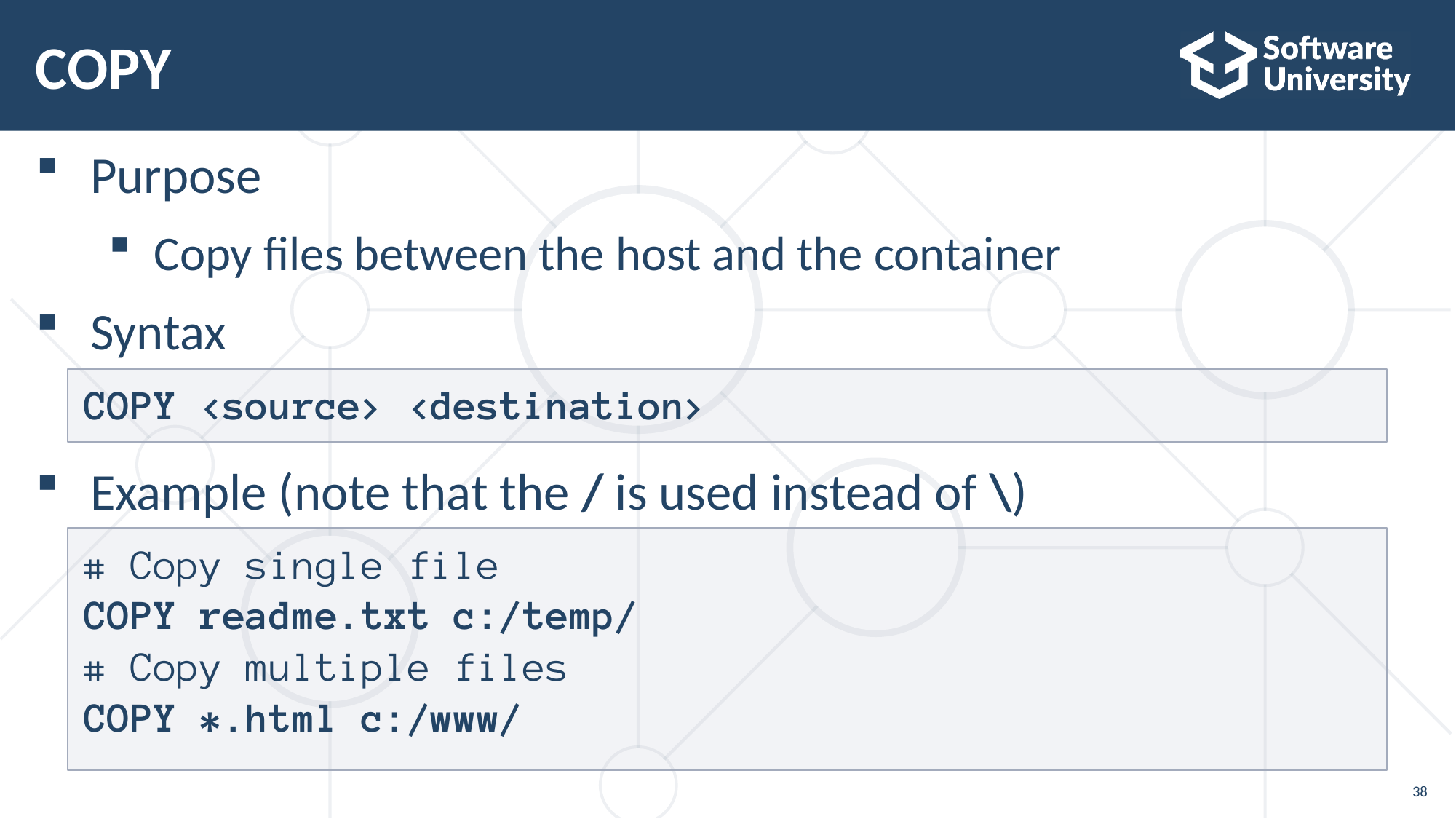

# COPY
Purpose
Copy files between the host and the container
Syntax

Example (note that the / is used instead of \)
COPY <source> <destination>
# Copy single file
COPY readme.txt c:/temp/
# Copy multiple files
COPY *.html c:/www/
38